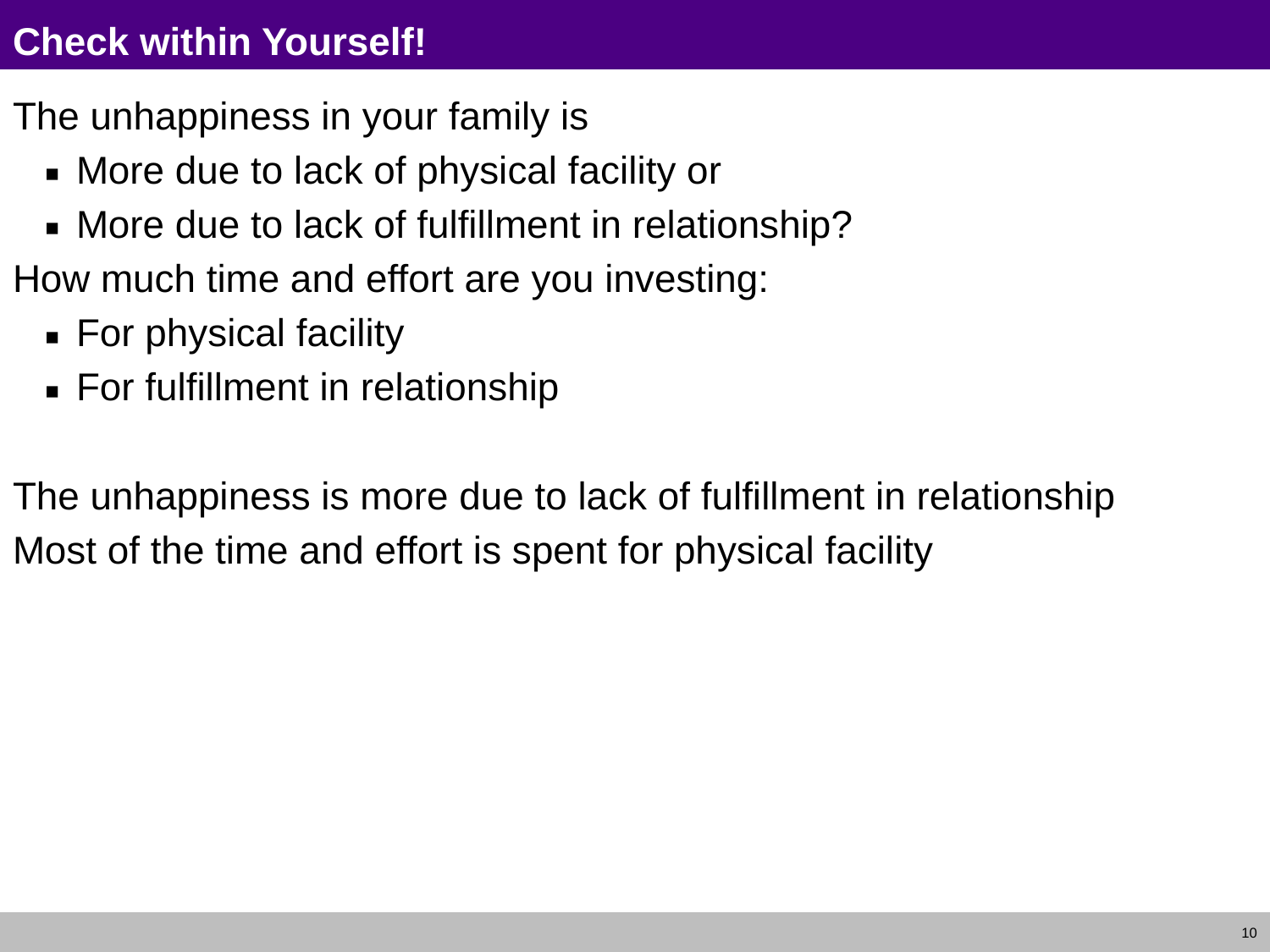

# Check within Yourself!
The unhappiness in your family is
More due to lack of physical facility or
More due to lack of fulfillment in relationship?
How much time and effort are you investing:
For physical facility
For fulfillment in relationship

The unhappiness is more due to lack of fulfillment in relationship
Most of the time and effort is spent for physical facility